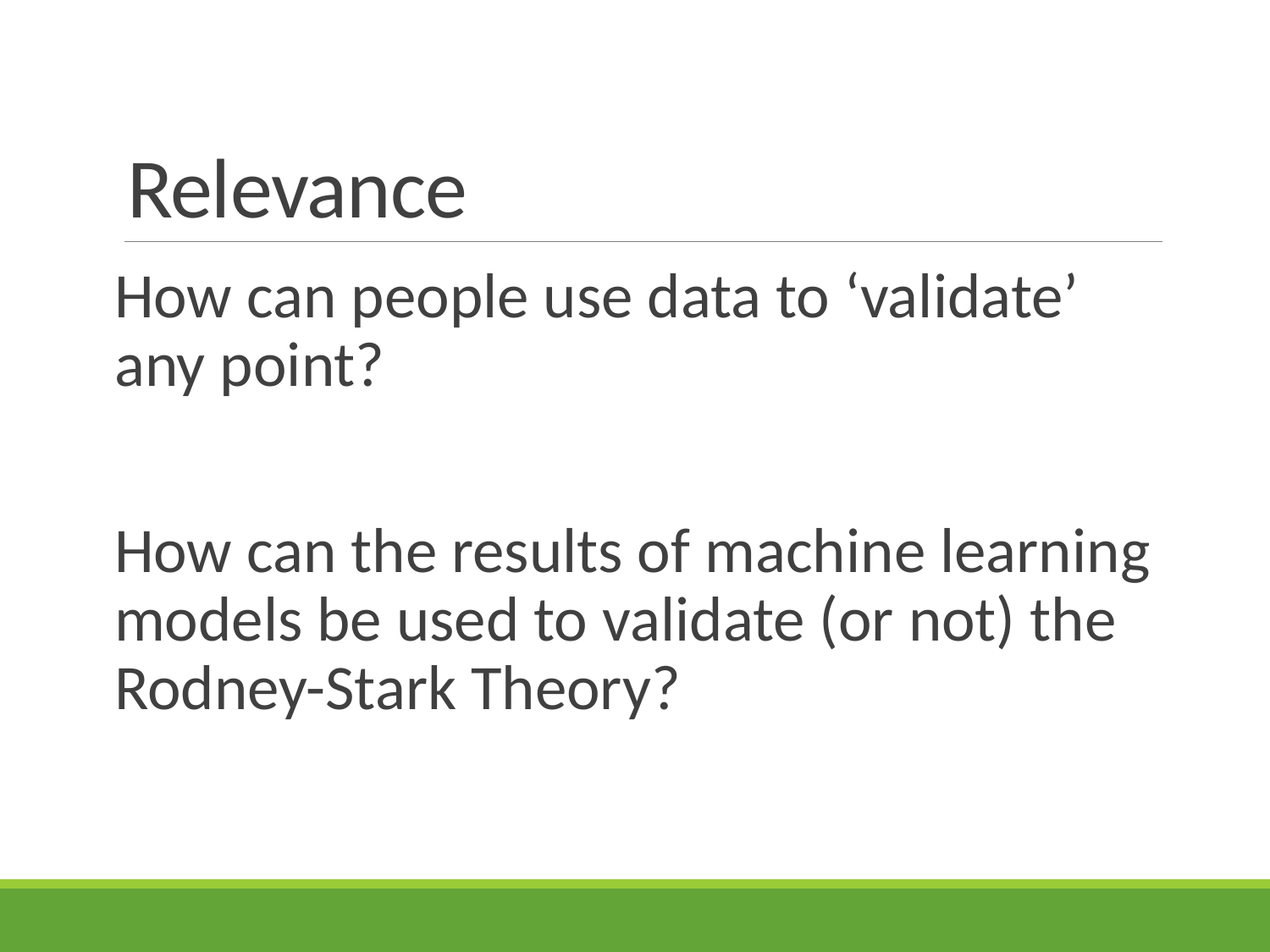

# Relevance
How can people use data to ‘validate’ any point?

How can the results of machine learning models be used to validate (or not) the Rodney-Stark Theory?